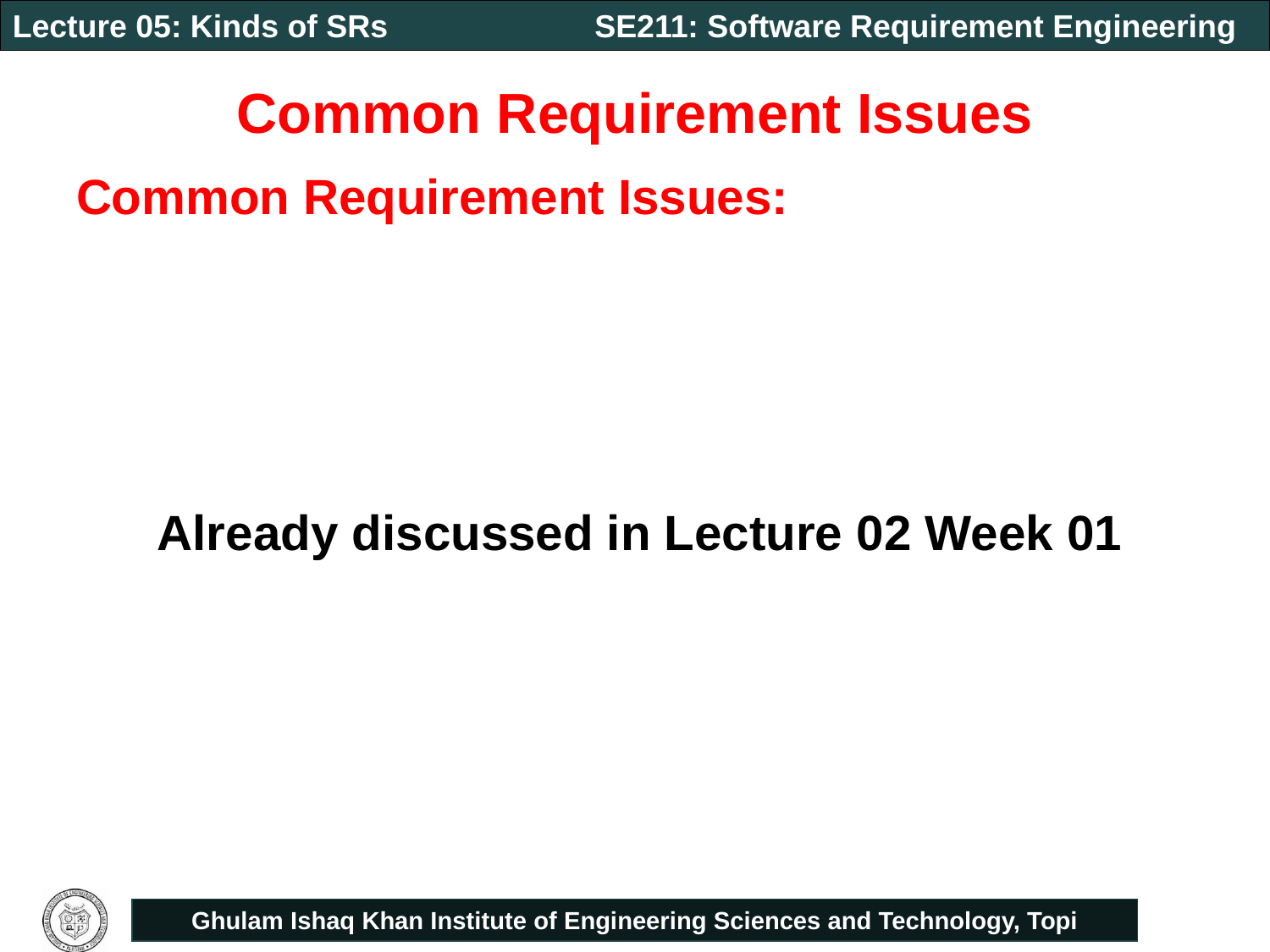

# Common Requirement Issues
Common Requirement Issues:

Already discussed in Lecture 02 Week 01